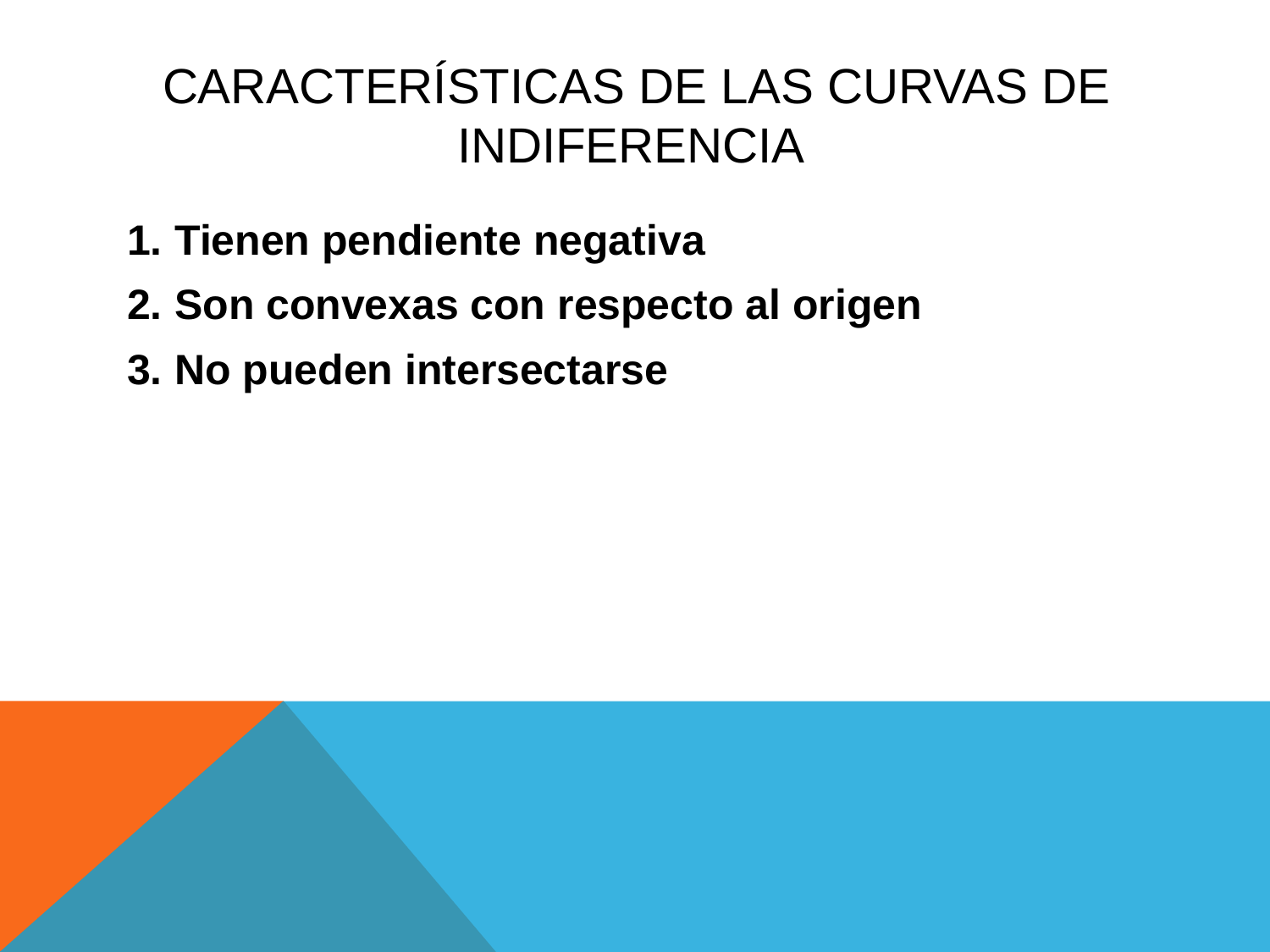

# Características de las curvas de indiferencia
Tienen pendiente negativa
Son convexas con respecto al origen
No pueden intersectarse